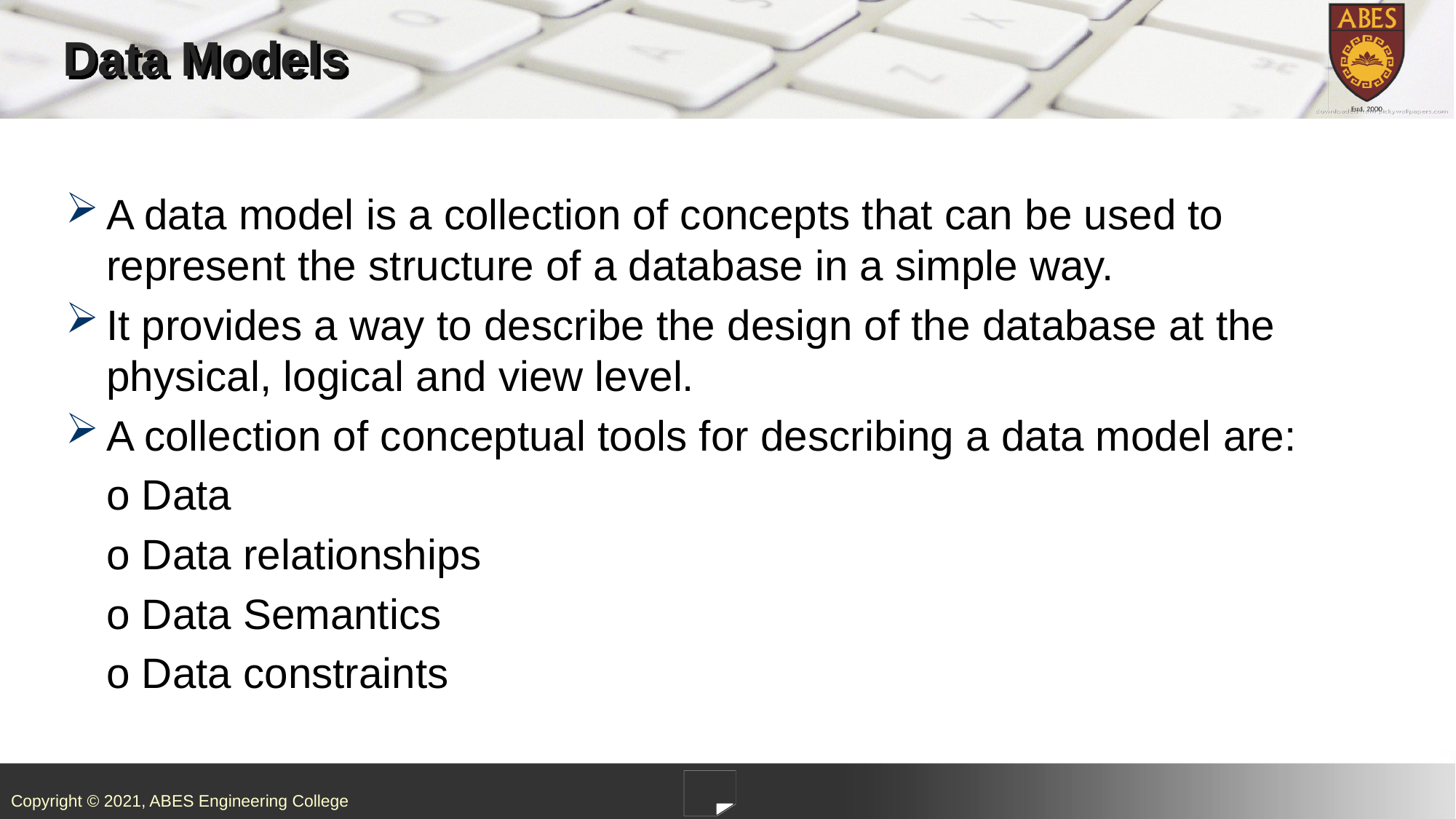

# Data Models
A data model is a collection of concepts that can be used to represent the structure of a database in a simple way.
It provides a way to describe the design of the database at the physical, logical and view level.
A collection of conceptual tools for describing a data model are:
	o Data
	o Data relationships
	o Data Semantics
	o Data constraints